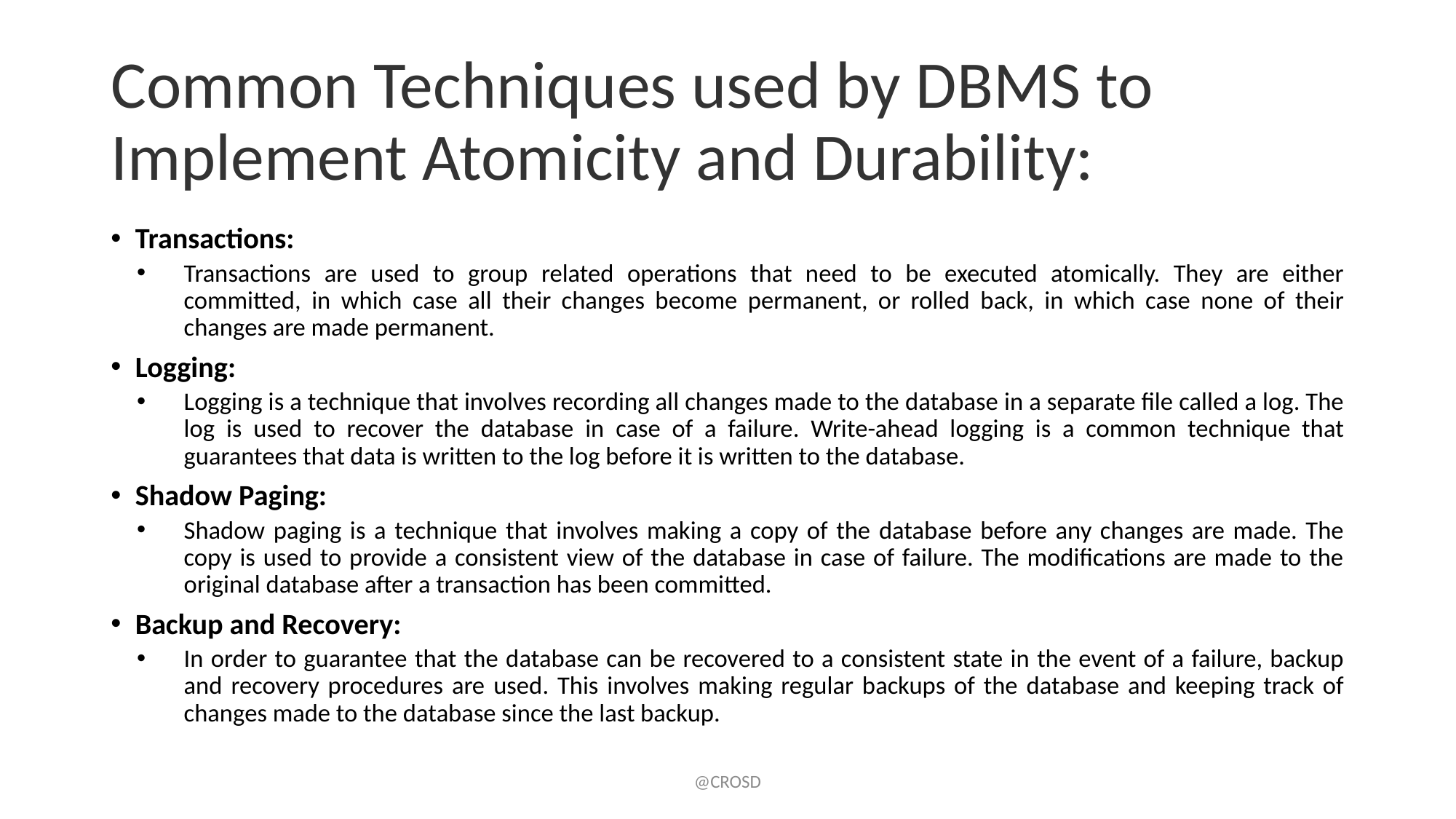

# Common Techniques used by DBMS to Implement Atomicity and Durability:
Transactions:
Transactions are used to group related operations that need to be executed atomically. They are either committed, in which case all their changes become permanent, or rolled back, in which case none of their changes are made permanent.
Logging:
Logging is a technique that involves recording all changes made to the database in a separate file called a log. The log is used to recover the database in case of a failure. Write-ahead logging is a common technique that guarantees that data is written to the log before it is written to the database.
Shadow Paging:
Shadow paging is a technique that involves making a copy of the database before any changes are made. The copy is used to provide a consistent view of the database in case of failure. The modifications are made to the original database after a transaction has been committed.
Backup and Recovery:
In order to guarantee that the database can be recovered to a consistent state in the event of a failure, backup and recovery procedures are used. This involves making regular backups of the database and keeping track of changes made to the database since the last backup.
@CROSD
13